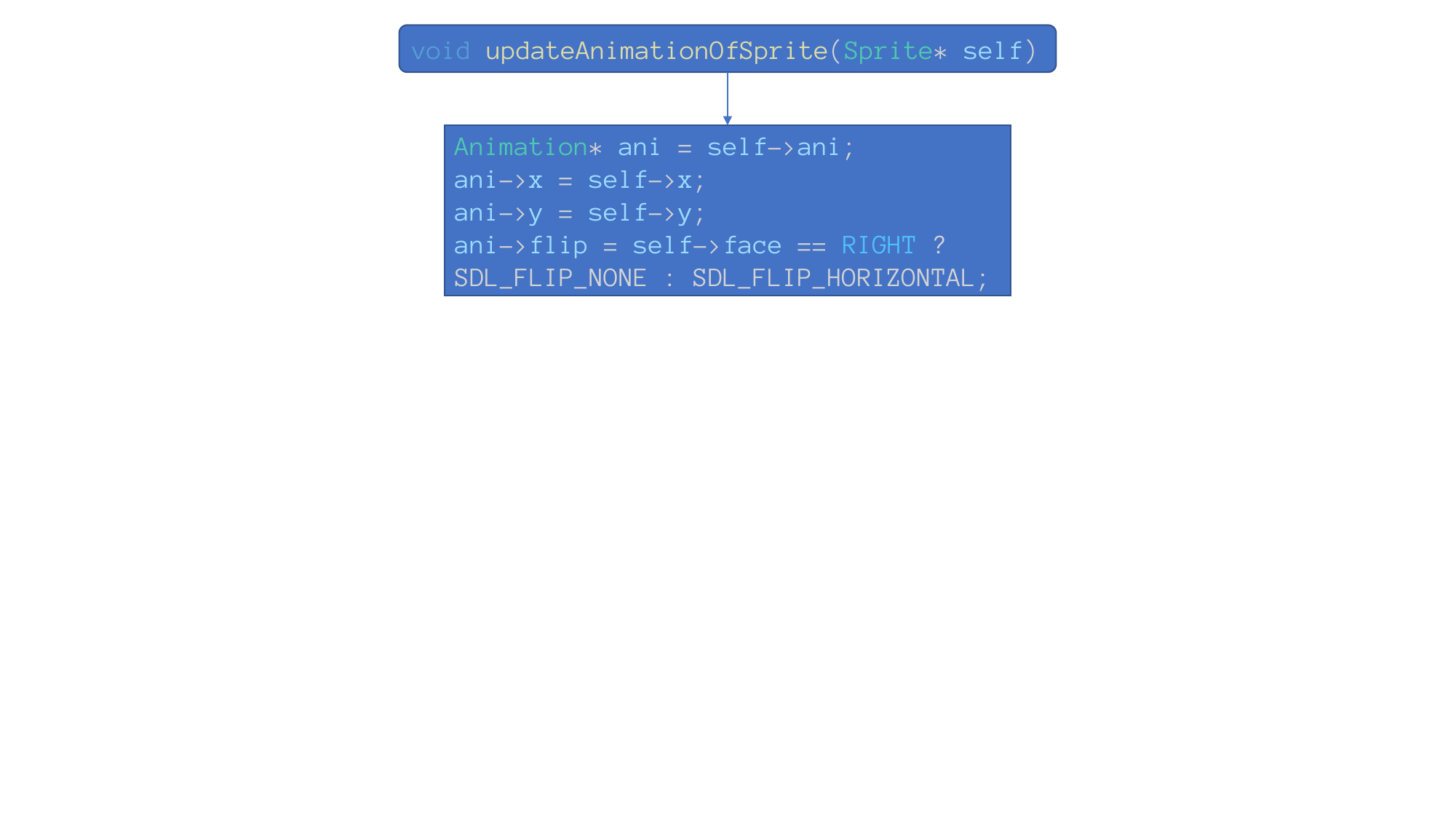

void updateAnimationOfSprite(Sprite* self)
Animation* ani = self->ani;
ani->x = self->x;
ani->y = self->y;
ani->flip = self->face == RIGHT ? SDL_FLIP_NONE : SDL_FLIP_HORIZONTAL;